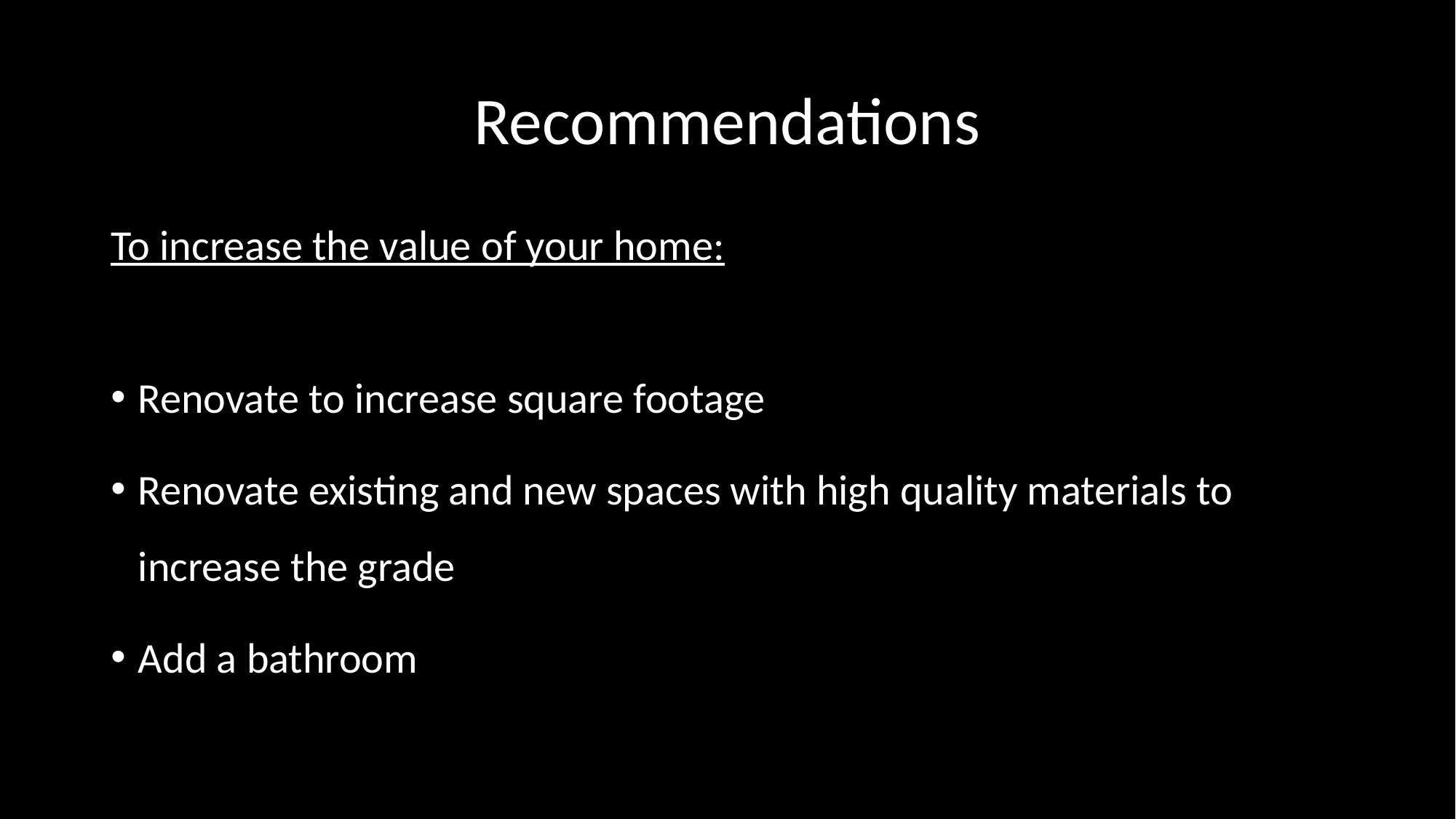

# Recommendations
To increase the value of your home:

Renovate to increase square footage
Renovate existing and new spaces with high quality materials to increase the grade
Add a bathroom